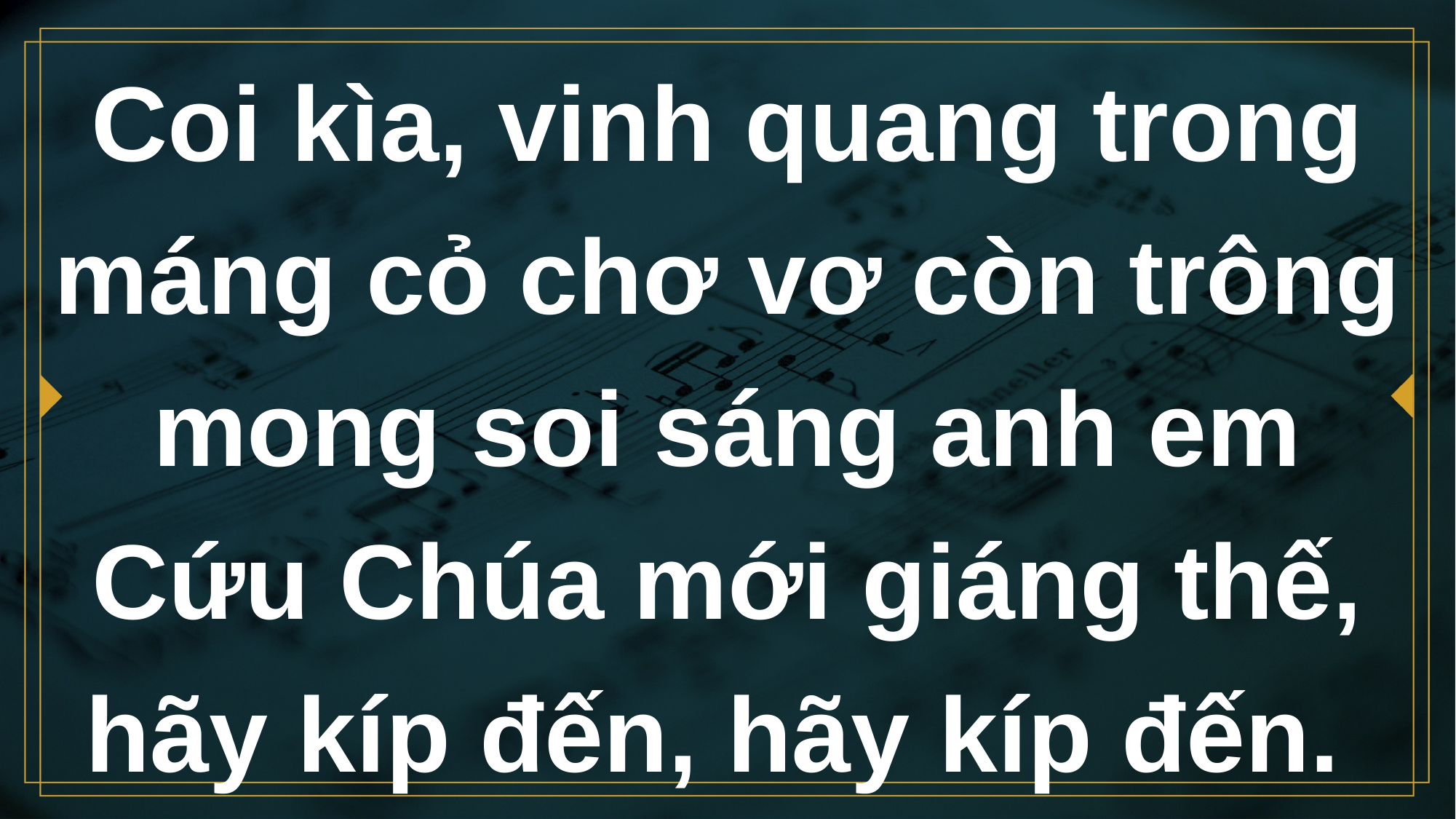

# Coi kìa, vinh quang trong máng cỏ chơ vơ còn trông mong soi sáng anh em Cứu Chúa mới giáng thế, hãy kíp đến, hãy kíp đến.